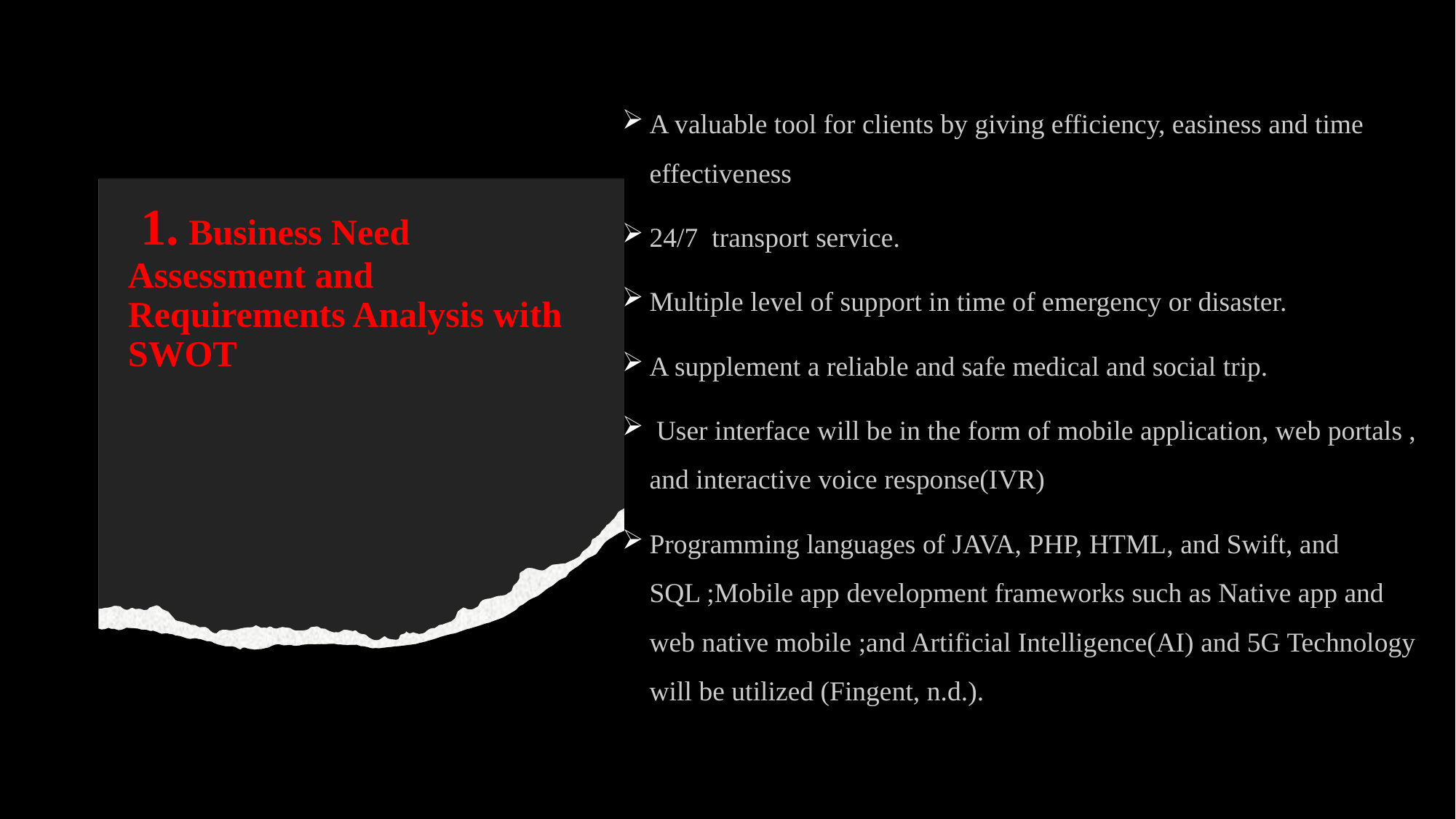

A valuable tool for clients by giving efficiency, easiness and time effectiveness
24/7  transport service.
Multiple level of support in time of emergency or disaster.
A supplement a reliable and safe medical and social trip.
 User interface will be in the form of mobile application, web portals , and interactive voice response(IVR)
Programming languages of JAVA, PHP, HTML, and Swift, and SQL ;Mobile app development frameworks such as Native app and web native mobile ;and Artificial Intelligence(AI) and 5G Technology will be utilized (Fingent, n.d.).

# 1. Business Need Assessment and Requirements Analysis with SWOT